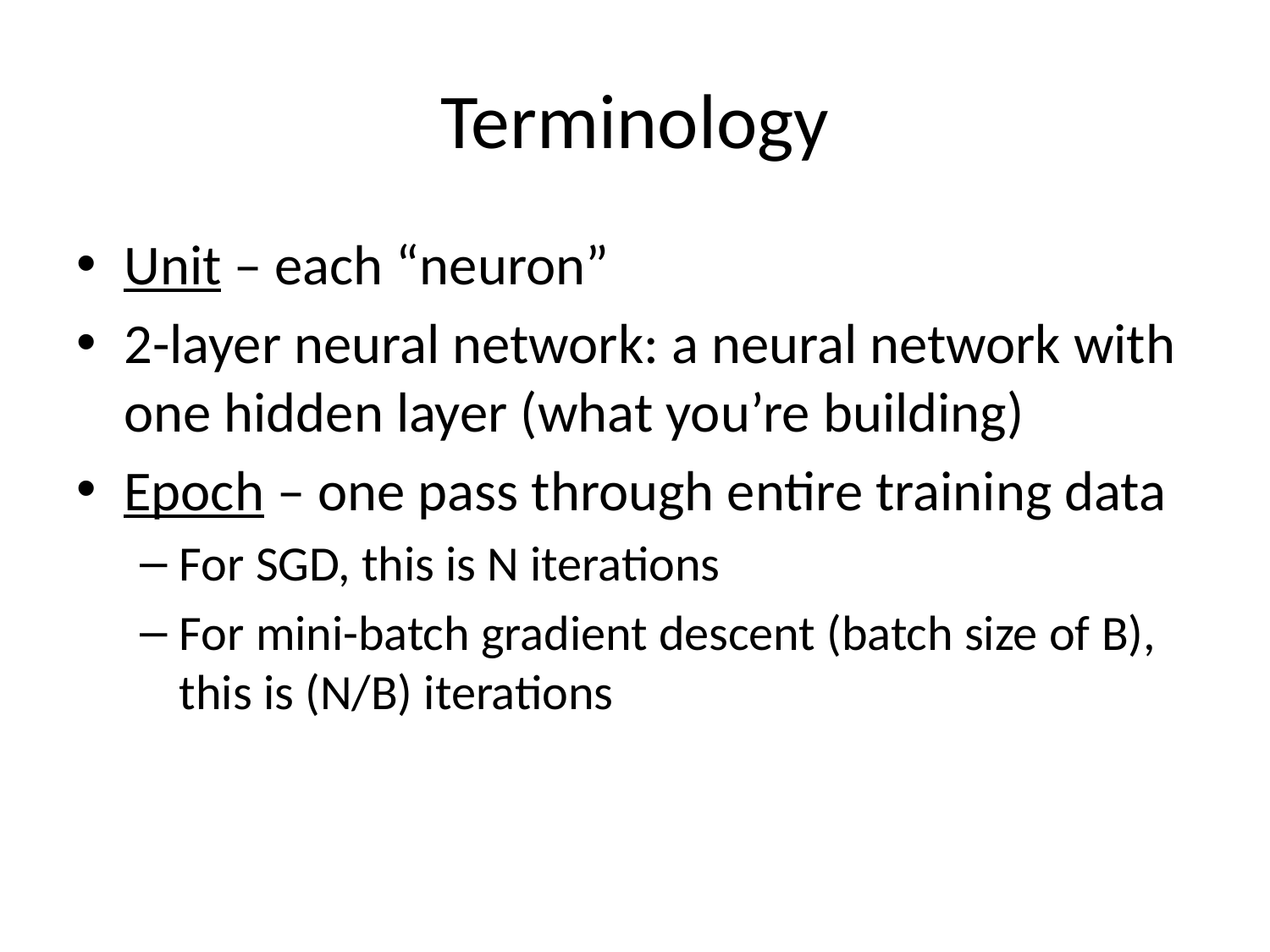

# Terminology
Unit – each “neuron”
2-layer neural network: a neural network with one hidden layer (what you’re building)
Epoch – one pass through entire training data
For SGD, this is N iterations
For mini-batch gradient descent (batch size of B), this is (N/B) iterations